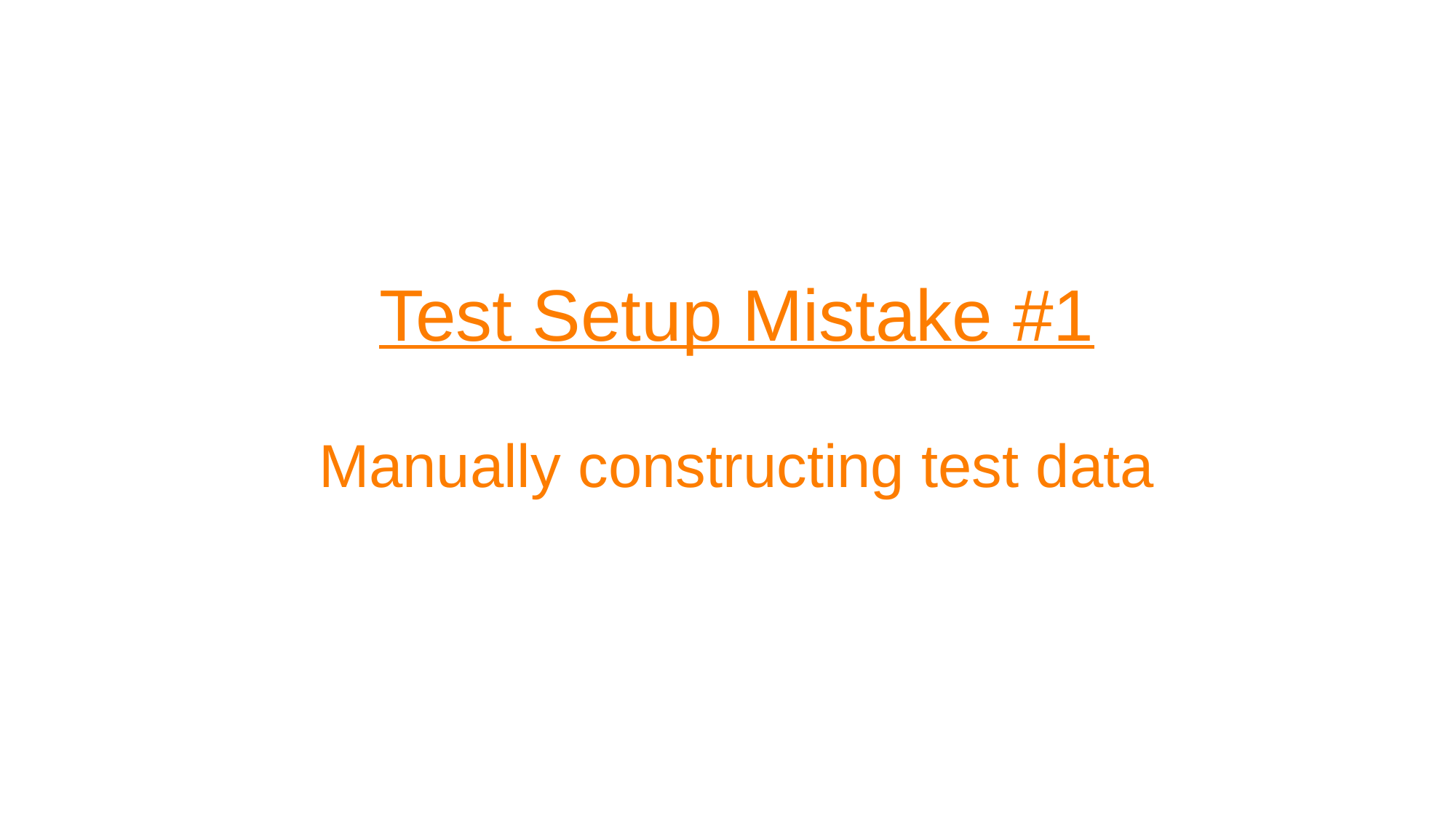

# Test Setup Mistake #1 Manually constructing test data